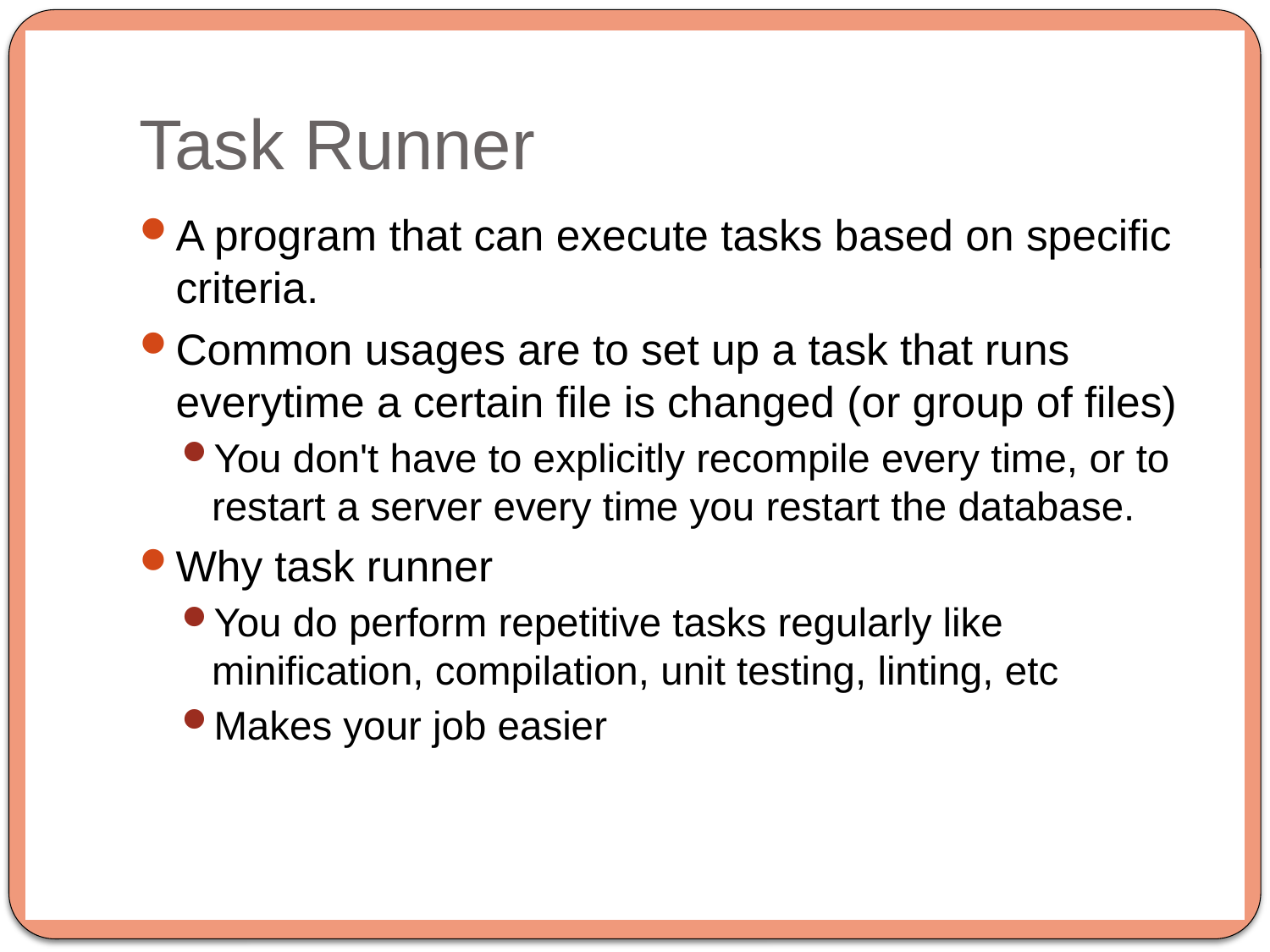

# Task Runner
A program that can execute tasks based on specific criteria.
Common usages are to set up a task that runs everytime a certain file is changed (or group of files)
You don't have to explicitly recompile every time, or to restart a server every time you restart the database.
Why task runner
You do perform repetitive tasks regularly like minification, compilation, unit testing, linting, etc
Makes your job easier